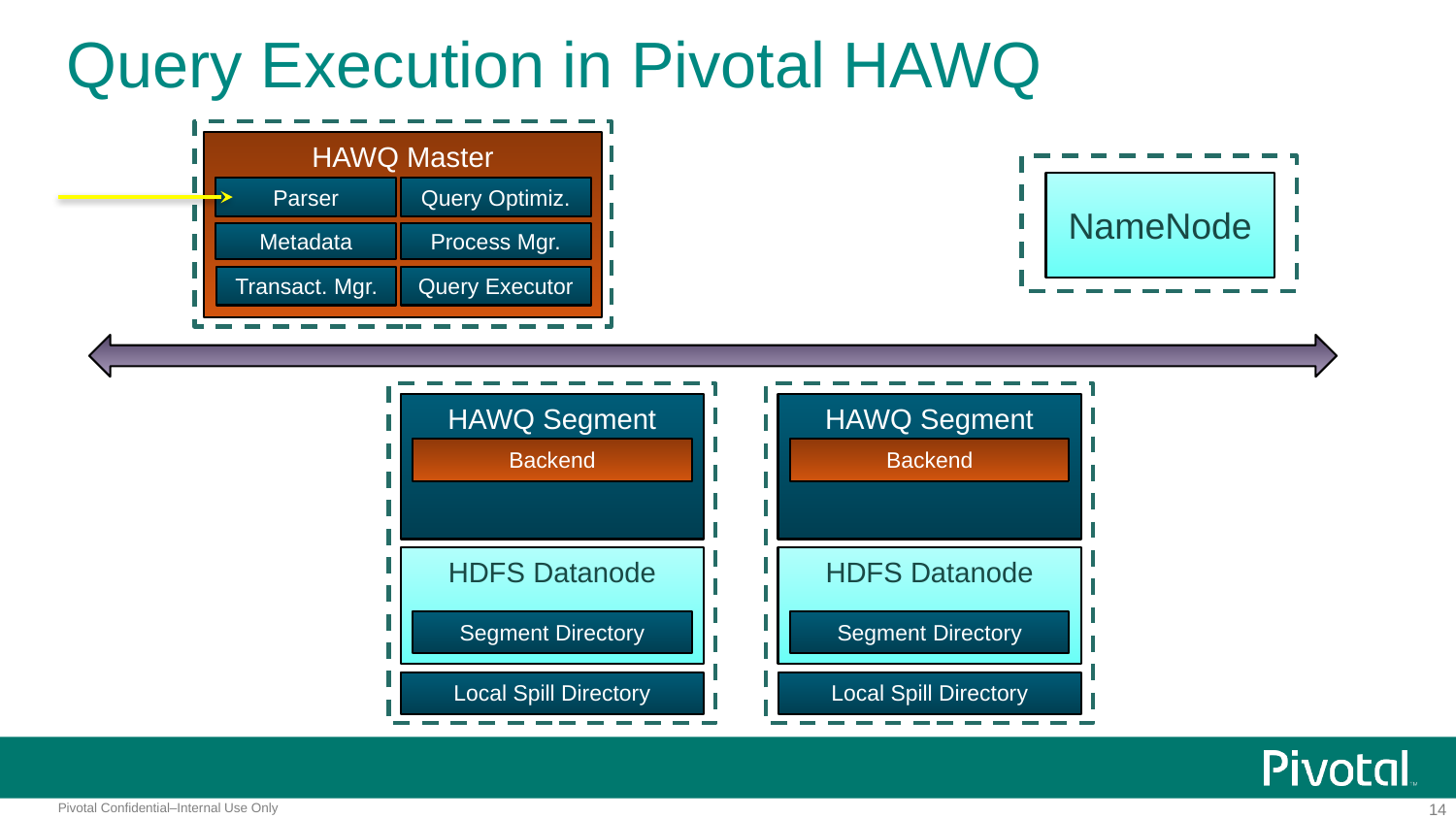

Query Execution in Pivotal HAWQ

HAWQ Master
Parser
Query Optimiz.
Metadata
Process Mgr.
Transact. Mgr.
Query Executor

NameNode

HAWQ Segment
Backend
HDFS Datanode
Segment Directory
Local Spill Directory

HAWQ Segment
Backend
HDFS Datanode
Segment Directory
Local Spill Directory